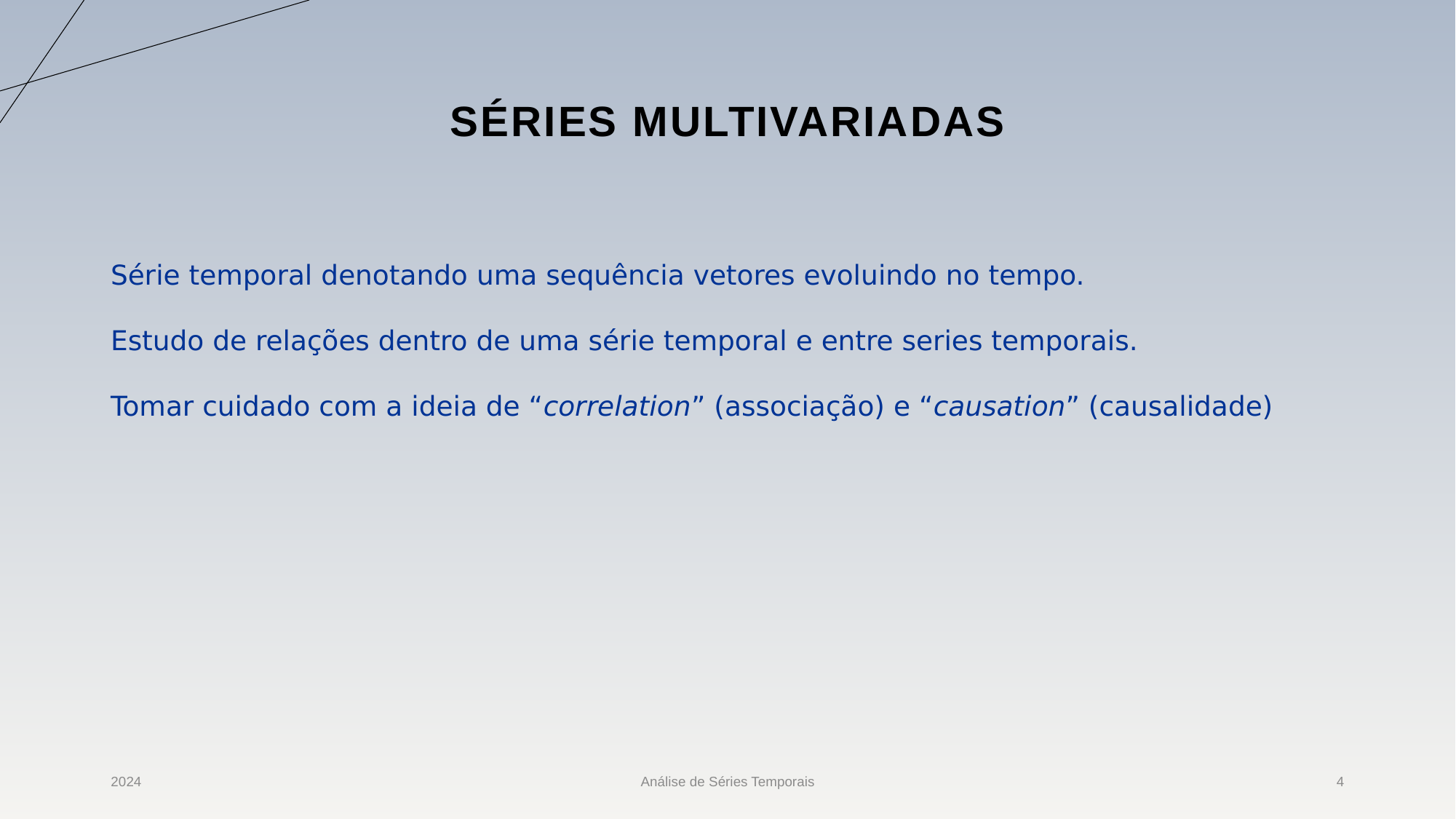

# Séries Multivariadas
Série temporal denotando uma sequência vetores evoluindo no tempo.

Estudo de relações dentro de uma série temporal e entre series temporais.

Tomar cuidado com a ideia de “correlation” (associação) e “causation” (causalidade)
2024
Análise de Séries Temporais
4